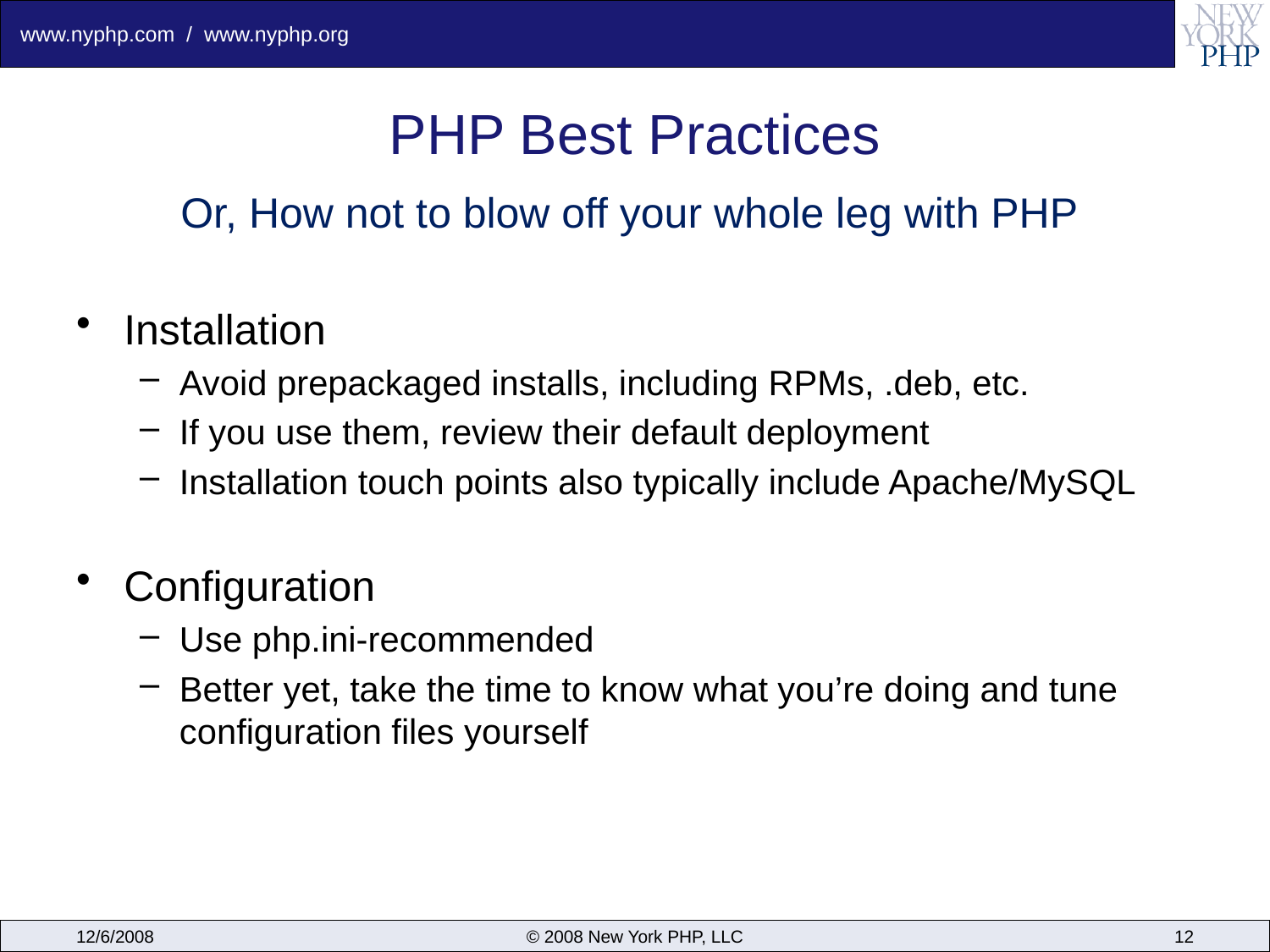

# PHP Best Practices
Or, How not to blow off your whole leg with PHP
Installation
Avoid prepackaged installs, including RPMs, .deb, etc.
If you use them, review their default deployment
Installation touch points also typically include Apache/MySQL

Configuration
Use php.ini-recommended
Better yet, take the time to know what you’re doing and tune configuration files yourself
12/6/2008
© 2008 New York PHP, LLC
12